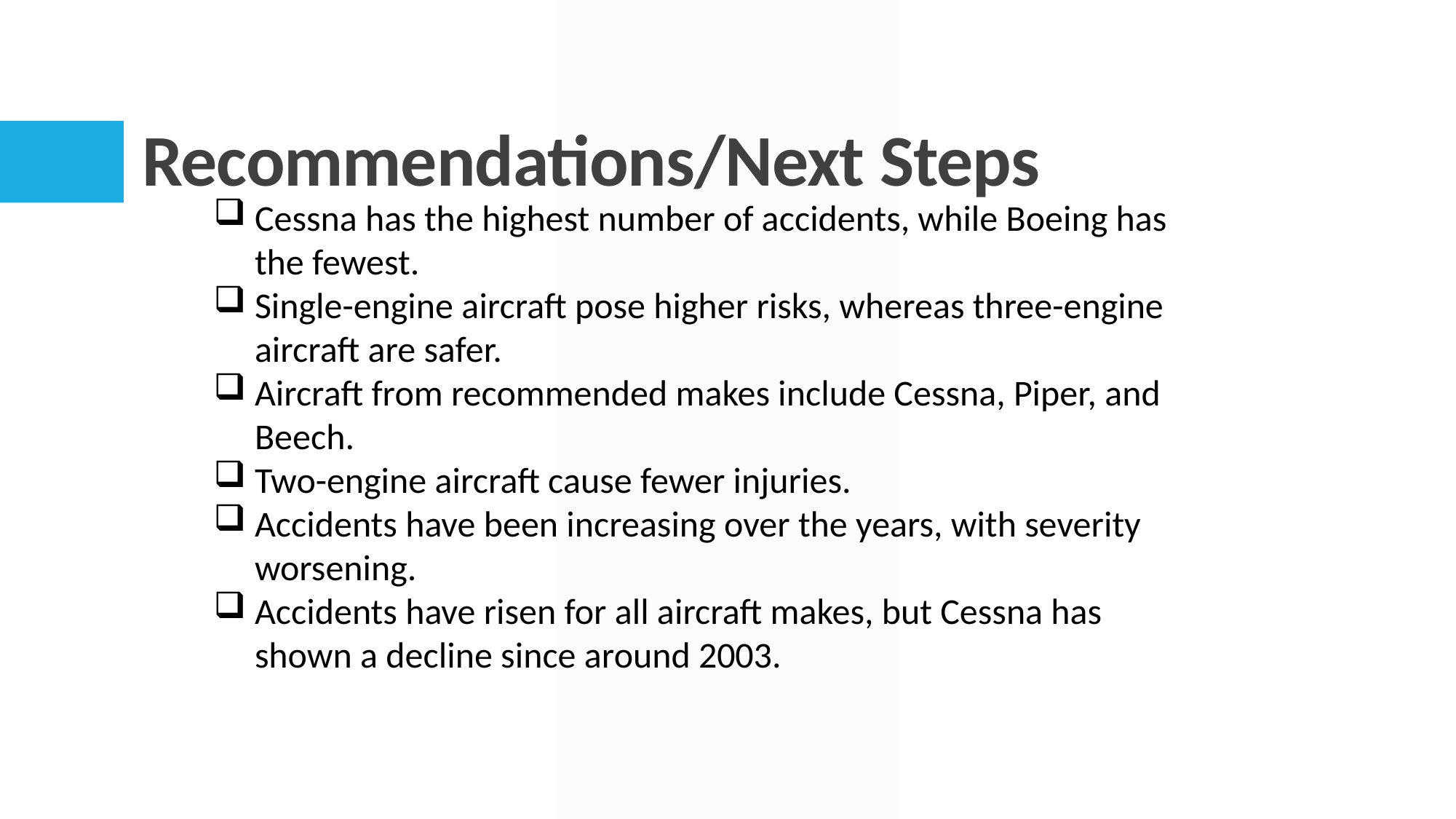

# Recommendations/Next Steps
Cessna has the highest number of accidents, while Boeing has the fewest.
Single-engine aircraft pose higher risks, whereas three-engine aircraft are safer.
Aircraft from recommended makes include Cessna, Piper, and Beech.
Two-engine aircraft cause fewer injuries.
Accidents have been increasing over the years, with severity worsening.
Accidents have risen for all aircraft makes, but Cessna has shown a decline since around 2003.